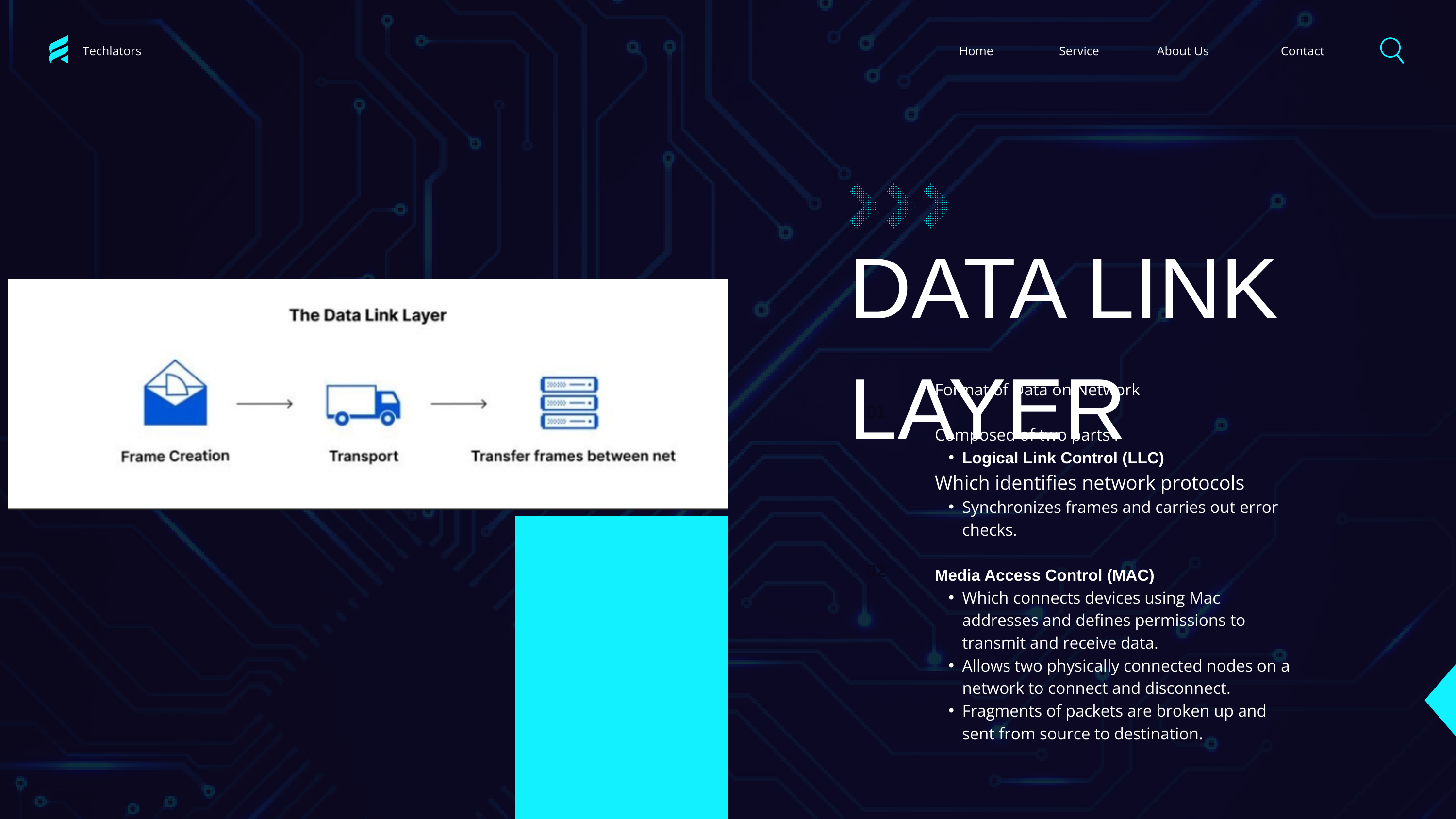

Techlators
Home
Service
About Us
Contact

DATA LINK LAYER

Format of Data on Network

Composed of two parts :
Logical Link Control (LLC)
Which identifies network protocols
Synchronizes frames and carries out error checks.

Media Access Control (MAC)
Which connects devices using Mac addresses and defines permissions to transmit and receive data.
Allows two physically connected nodes on a network to connect and disconnect.
Fragments of packets are broken up and sent from source to destination.

01

02